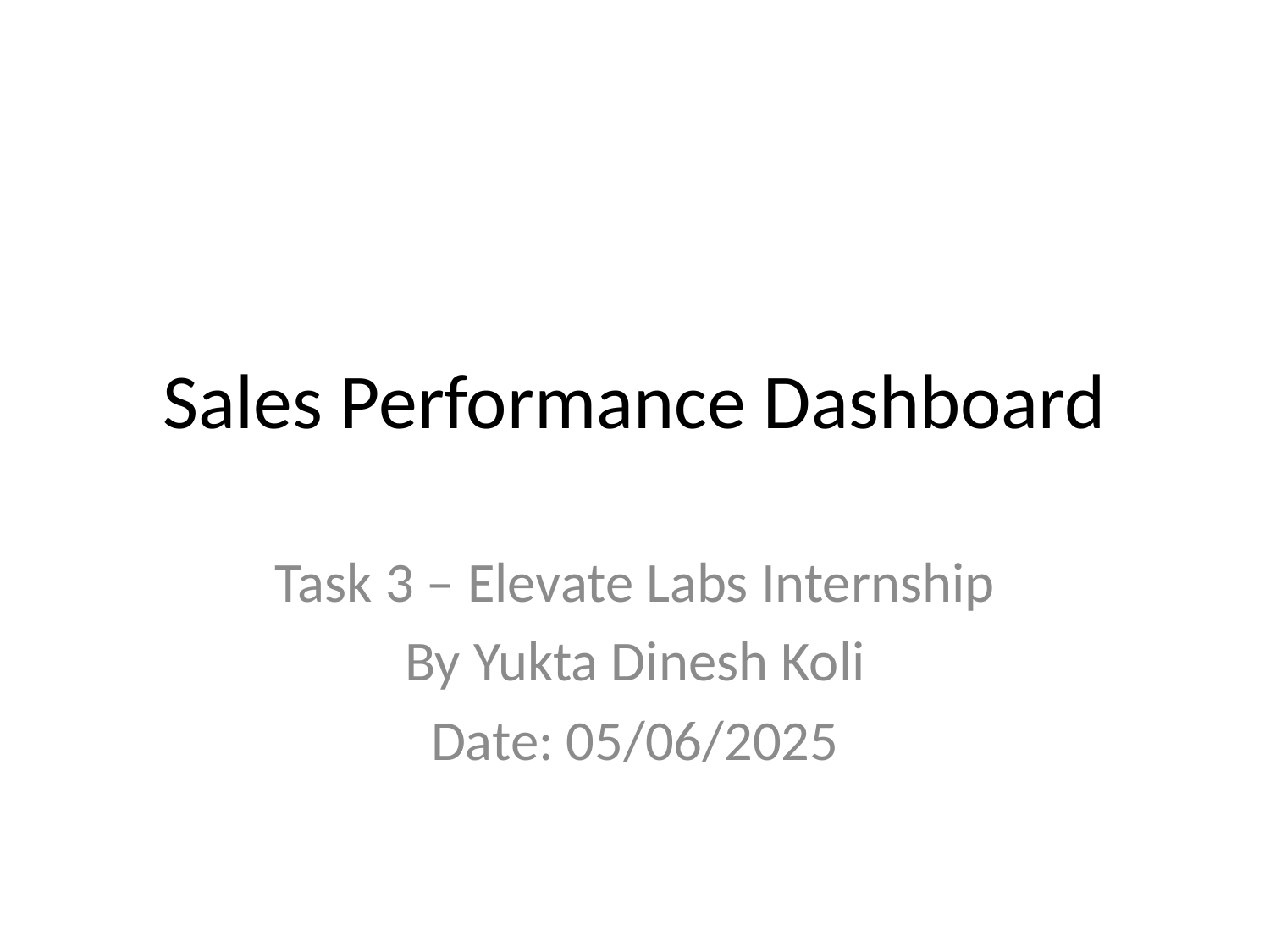

# Sales Performance Dashboard
Task 3 – Elevate Labs Internship
By Yukta Dinesh Koli
Date: 05/06/2025